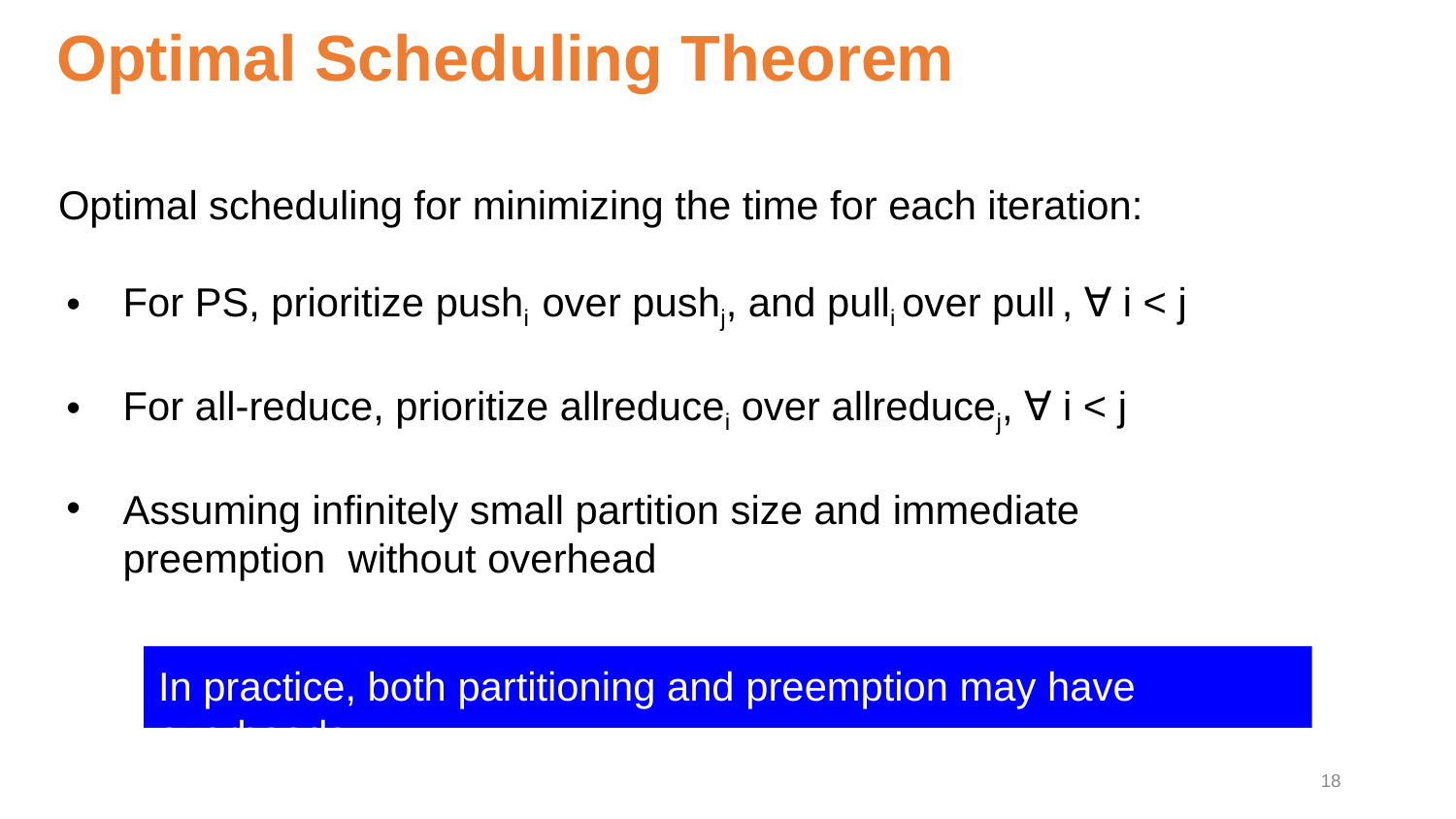

# Optimal Scheduling Theorem
Optimal scheduling for minimizing the time for each iteration:

For PS, prioritize pushi  over pushj, and pulli over pull , ∀ i < j

For all-reduce, prioritize allreducei over allreducej, ∀ i < j

Assuming infinitely small partition size and immediate preemption  without overhead

In practice, both partitioning and preemption may have overheads.
18